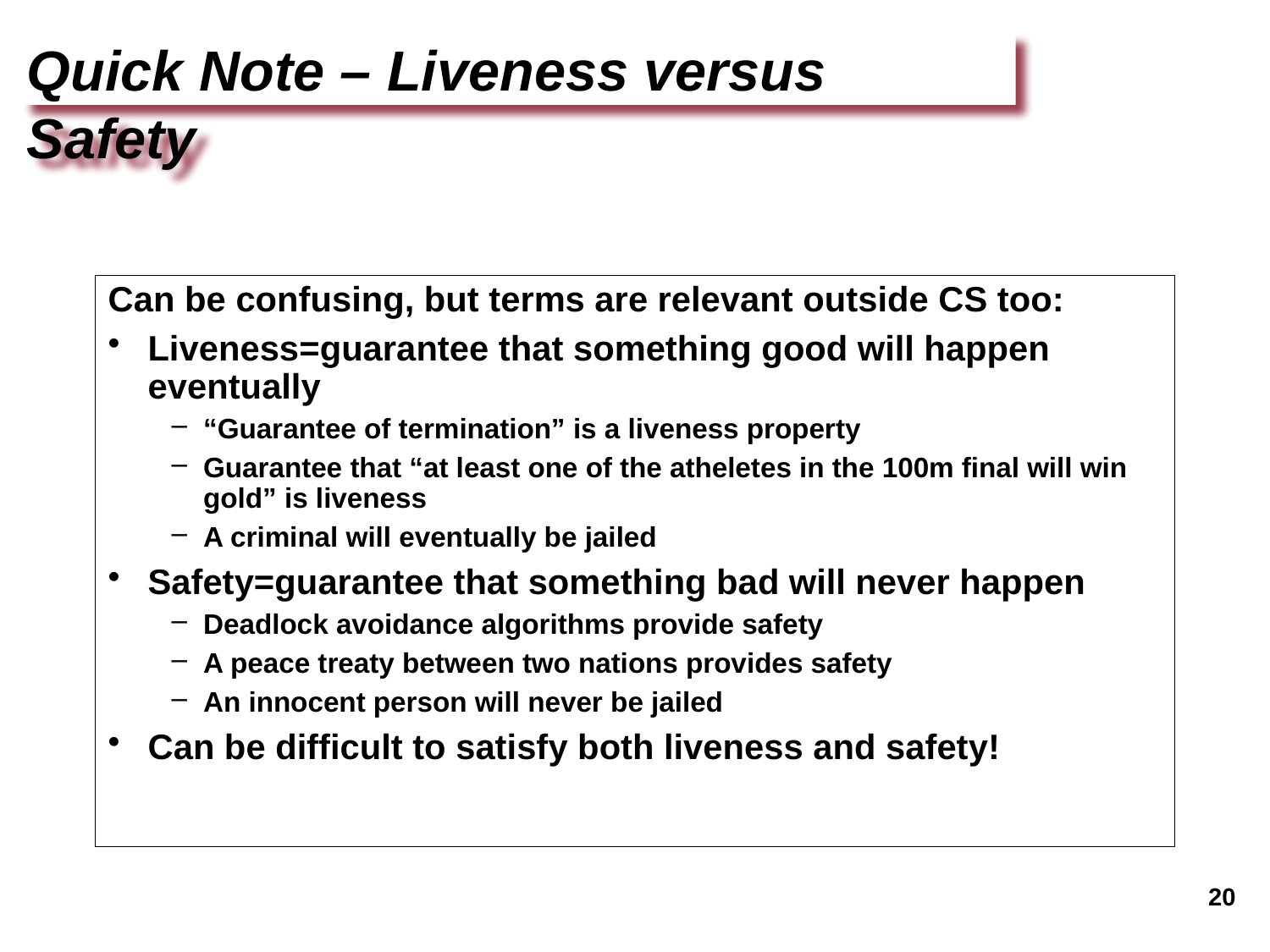

Can be confusing, but terms are relevant outside CS too:
Liveness=guarantee that something good will happen eventually
“Guarantee of termination” is a liveness property
Guarantee that “at least one of the atheletes in the 100m final will win gold” is liveness
A criminal will eventually be jailed
Safety=guarantee that something bad will never happen
Deadlock avoidance algorithms provide safety
A peace treaty between two nations provides safety
An innocent person will never be jailed
Can be difficult to satisfy both liveness and safety!

Quick Note – Liveness versus Safety